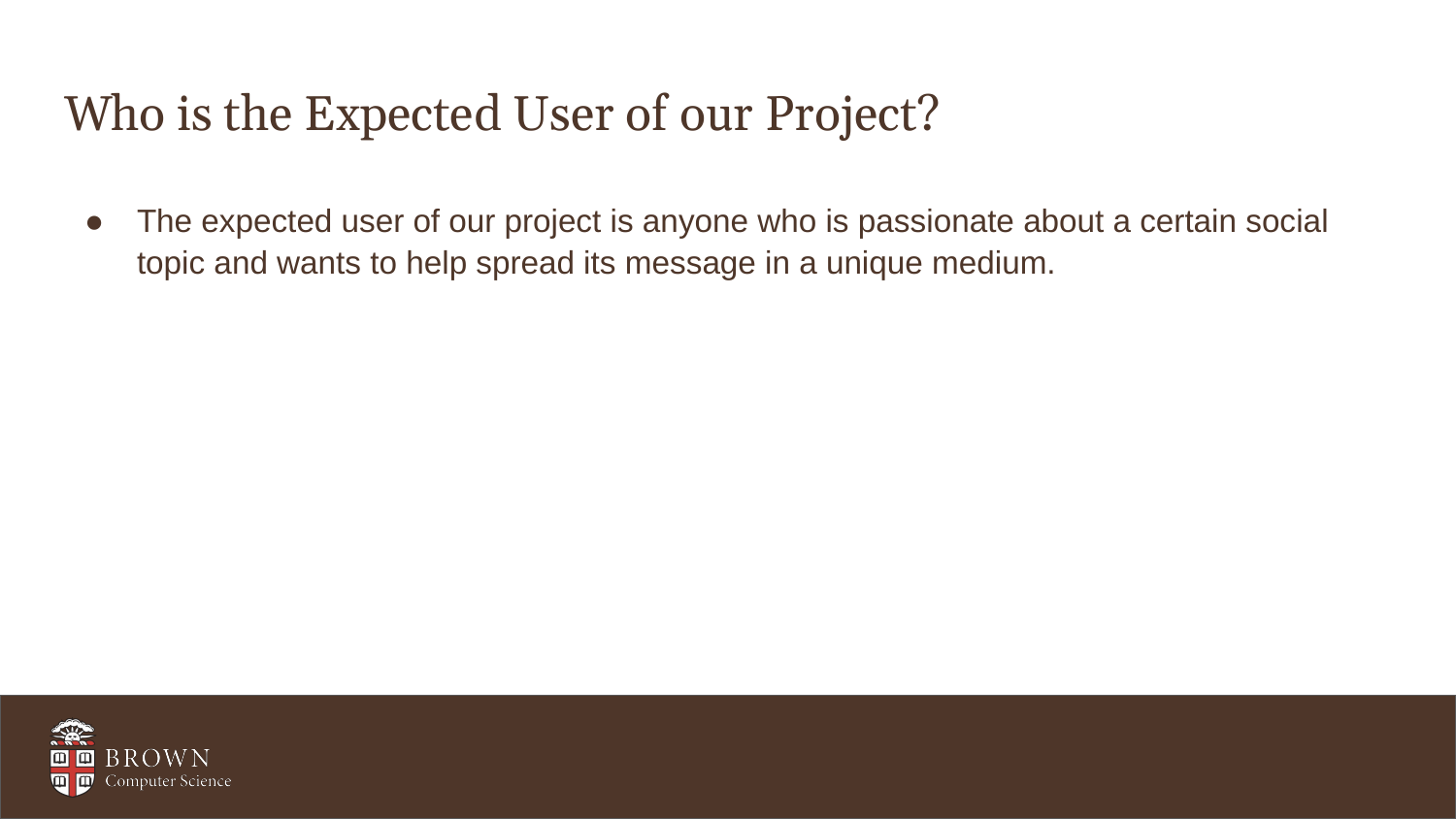

# Who is the Expected User of our Project?
The expected user of our project is anyone who is passionate about a certain social topic and wants to help spread its message in a unique medium.